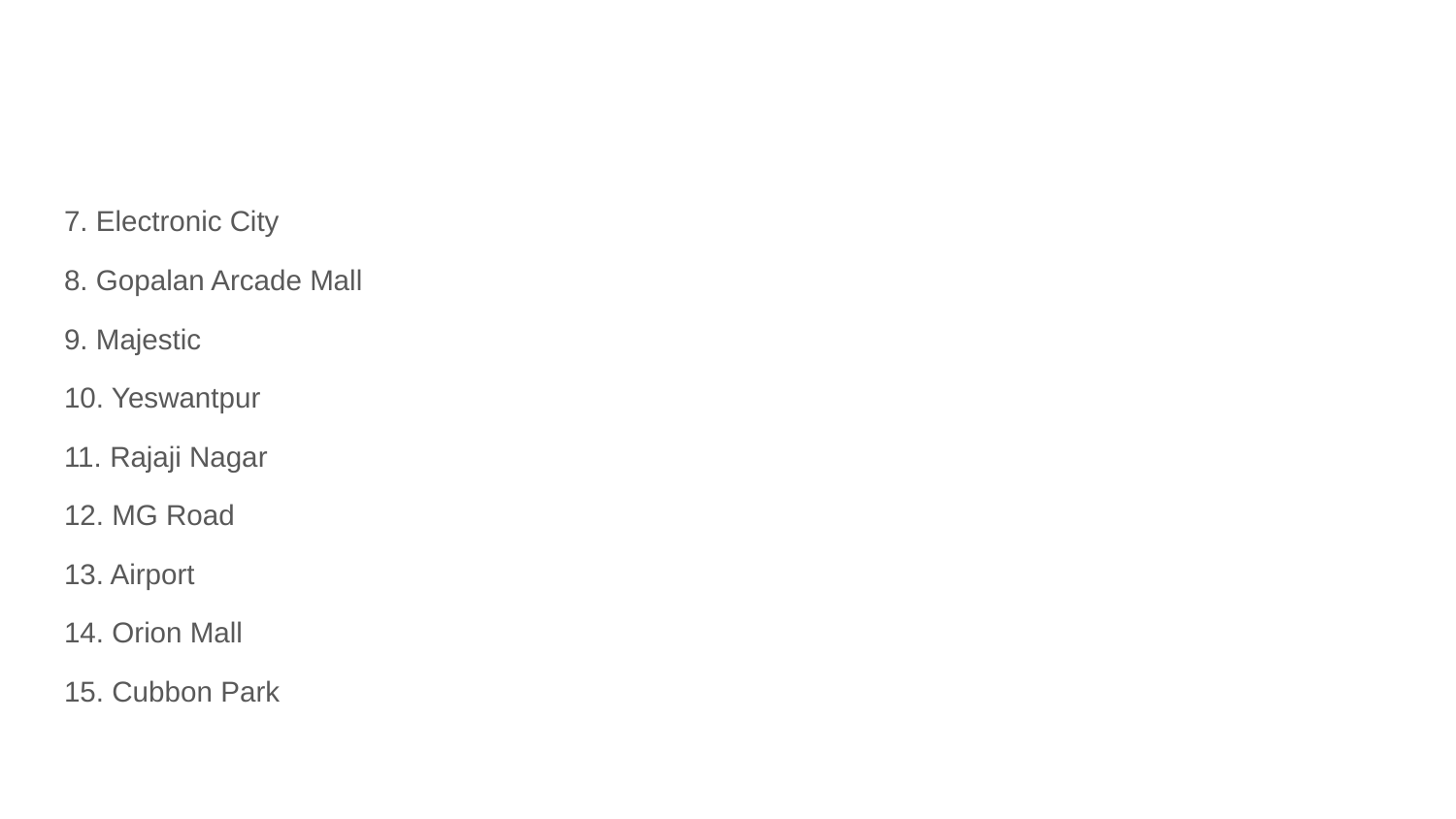

#
7. Electronic City
8. Gopalan Arcade Mall
9. Majestic
10. Yeswantpur
11. Rajaji Nagar
12. MG Road
13. Airport
14. Orion Mall
15. Cubbon Park